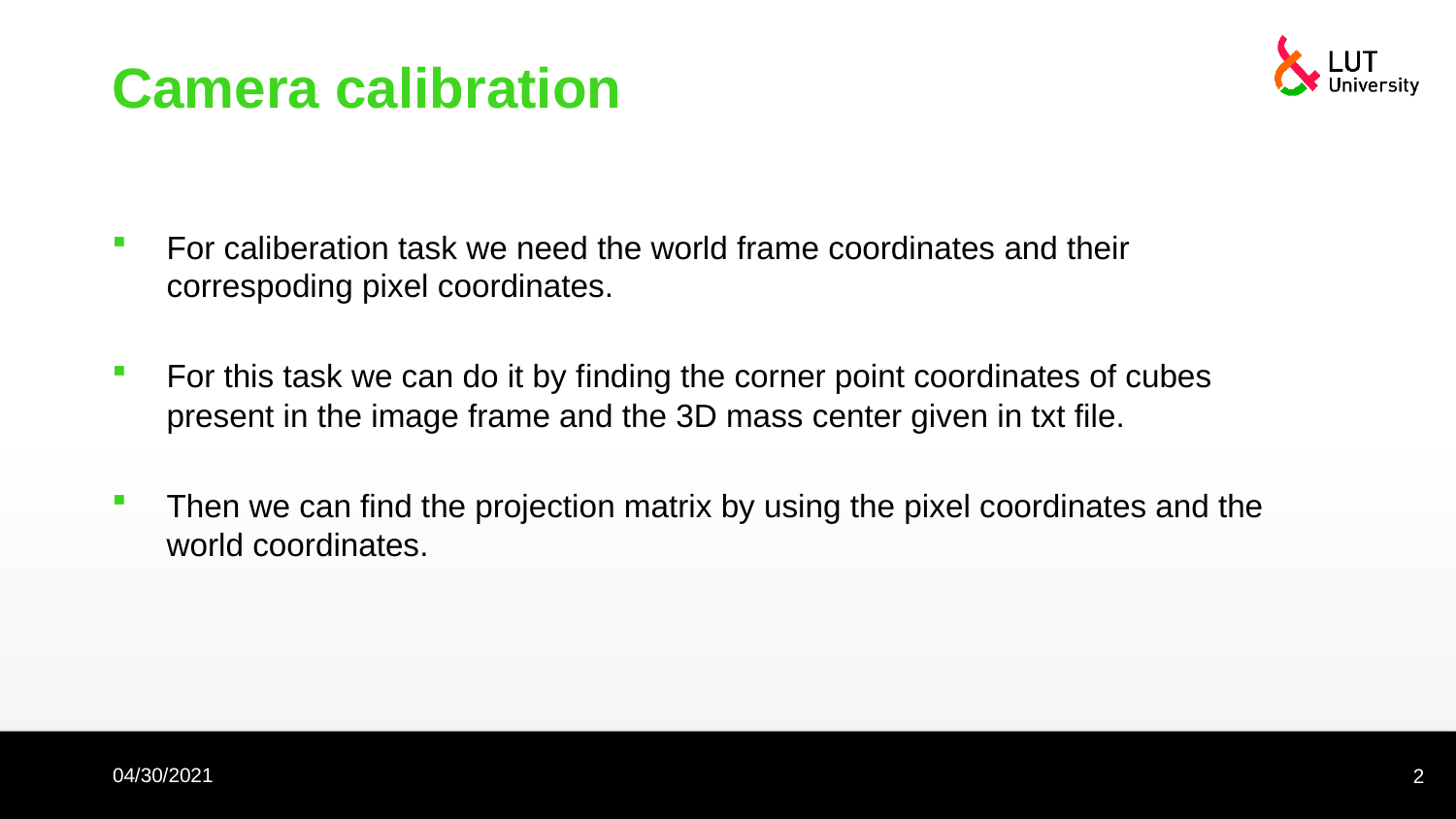

# Camera calibration

For caliberation task we need the world frame coordinates and their correspoding pixel coordinates.

For this task we can do it by finding the corner point coordinates of cubes present in the image frame and the 3D mass center given in txt file.

Then we can find the projection matrix by using the pixel coordinates and the world coordinates.

04/30/2021
2